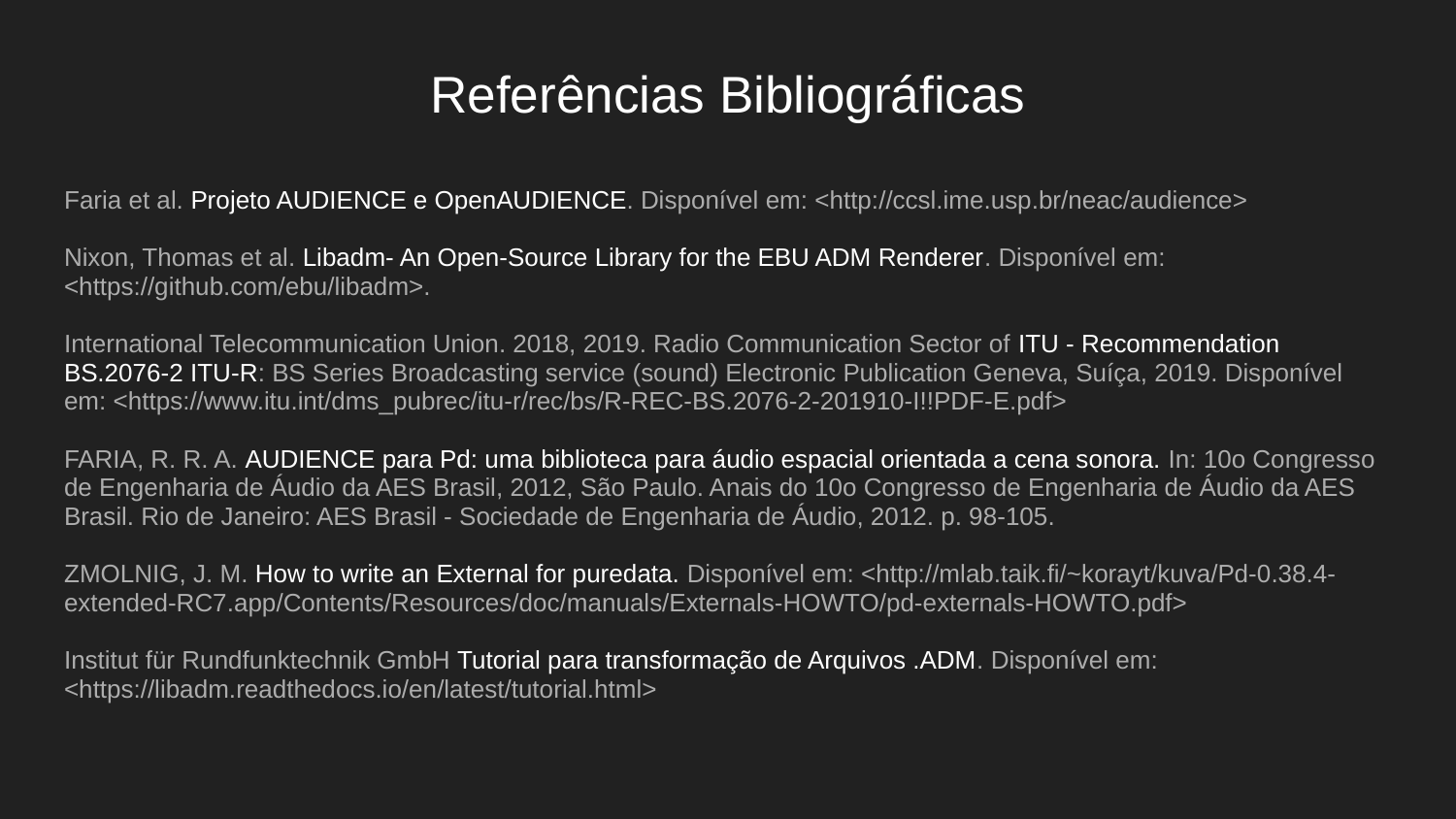

# Referências Bibliográficas
Faria et al. Projeto AUDIENCE e OpenAUDIENCE. Disponível em: <http://ccsl.ime.usp.br/neac/audience>

Nixon, Thomas et al. Libadm- An Open-Source Library for the EBU ADM Renderer. Disponível em: <https://github.com/ebu/libadm>.

International Telecommunication Union. 2018, 2019. Radio Communication Sector of ITU - Recommendation BS.2076-2 ITU-R: BS Series Broadcasting service (sound) Electronic Publication Geneva, Suíça, 2019. Disponível em: <https://www.itu.int/dms_pubrec/itu-r/rec/bs/R-REC-BS.2076-2-201910-I!!PDF-E.pdf>

FARIA, R. R. A. AUDIENCE para Pd: uma biblioteca para áudio espacial orientada a cena sonora. In: 10o Congresso de Engenharia de Áudio da AES Brasil, 2012, São Paulo. Anais do 10o Congresso de Engenharia de Áudio da AES Brasil. Rio de Janeiro: AES Brasil - Sociedade de Engenharia de Áudio, 2012. p. 98-105.

ZMOLNIG, J. M. How to write an External for puredata. Disponível em: <http://mlab.taik.fi/~korayt/kuva/Pd-0.38.4-extended-RC7.app/Contents/Resources/doc/manuals/Externals-HOWTO/pd-externals-HOWTO.pdf>

Institut für Rundfunktechnik GmbH Tutorial para transformação de Arquivos .ADM. Disponível em: <https://libadm.readthedocs.io/en/latest/tutorial.html>